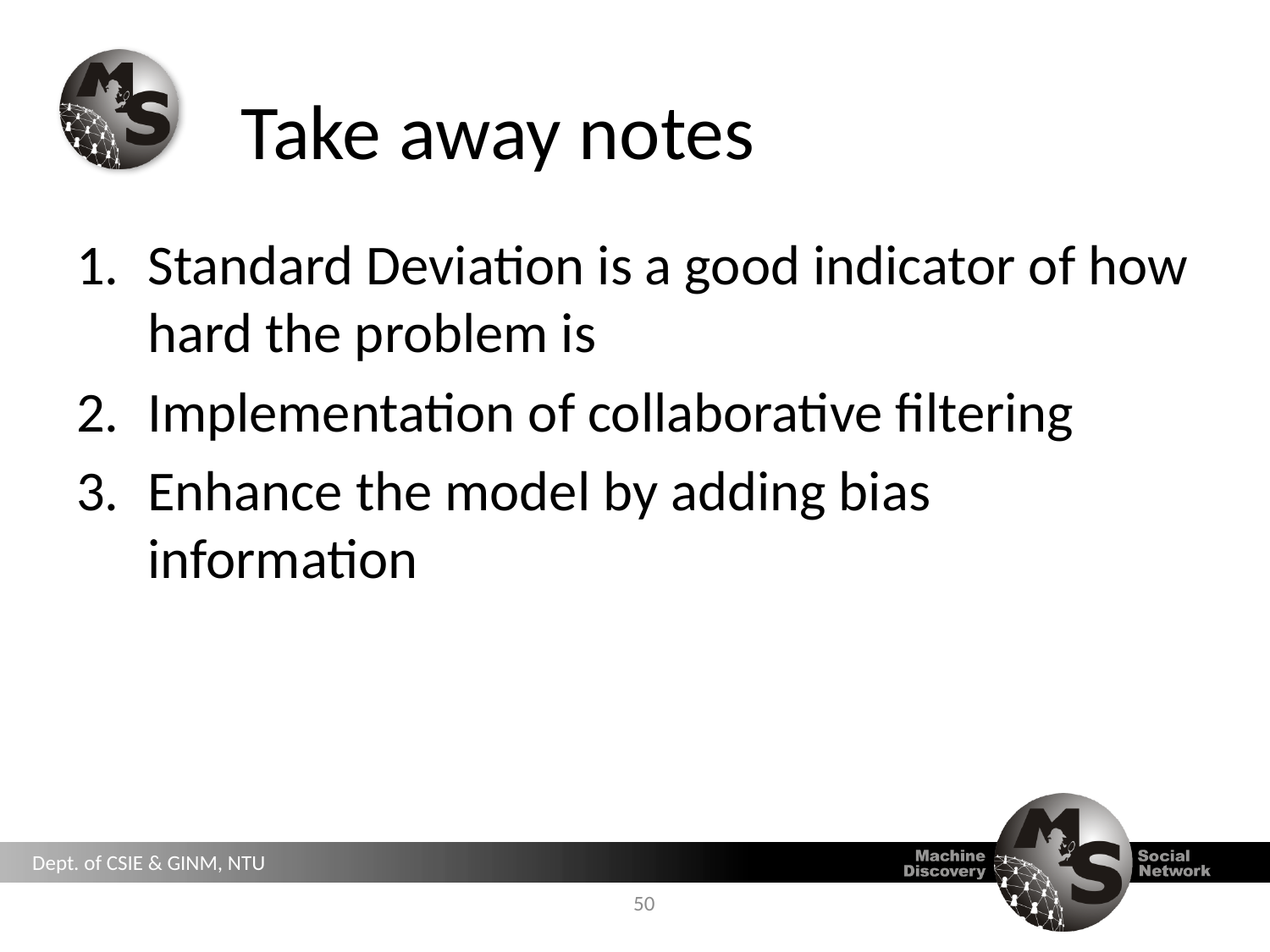

# Take away notes
Standard Deviation is a good indicator of how hard the problem is
Implementation of collaborative filtering
Enhance the model by adding bias information
50